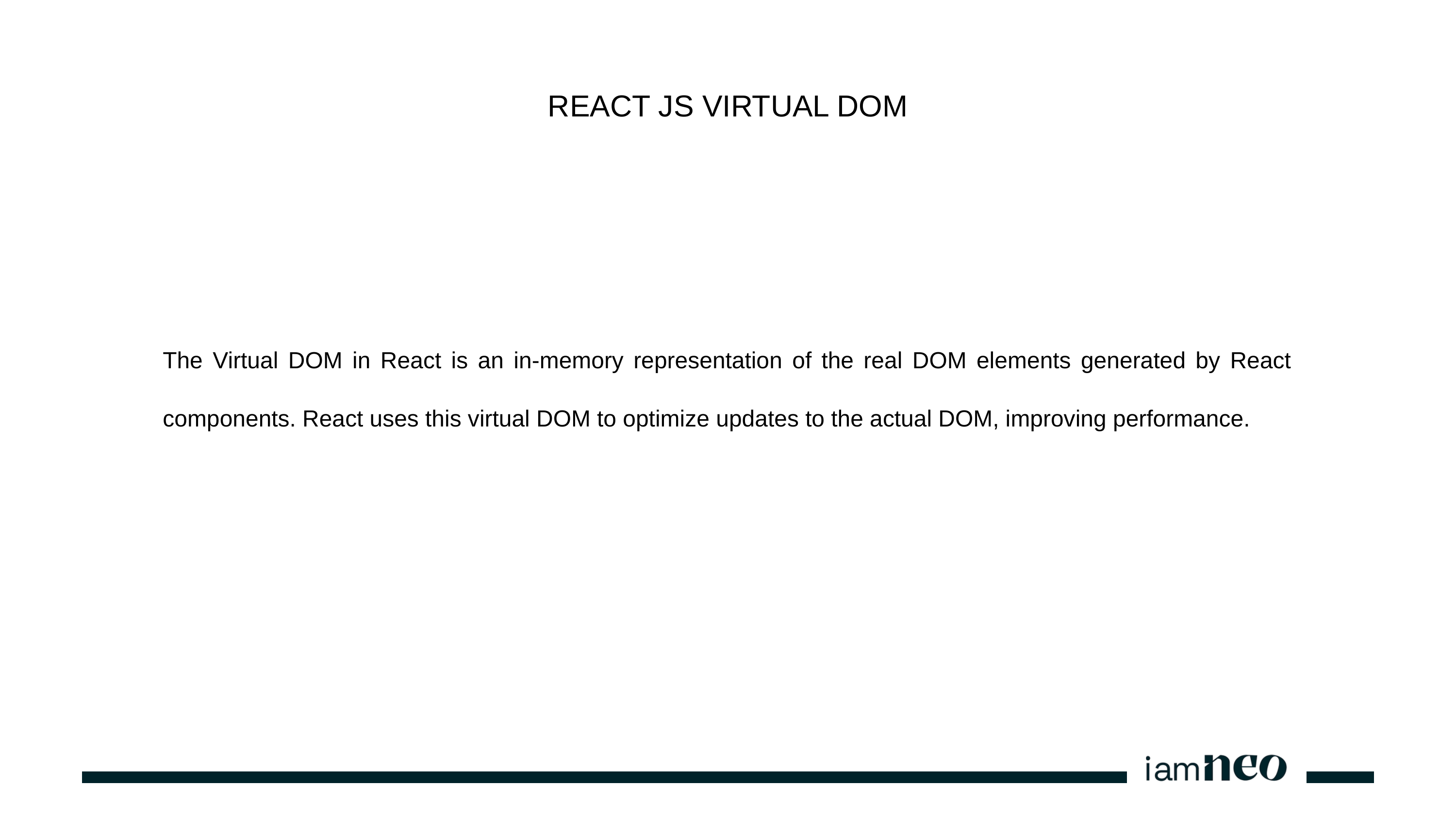

REACT JS VIRTUAL DOM
The Virtual DOM in React is an in-memory representation of the real DOM elements generated by React components. React uses this virtual DOM to optimize updates to the actual DOM, improving performance.